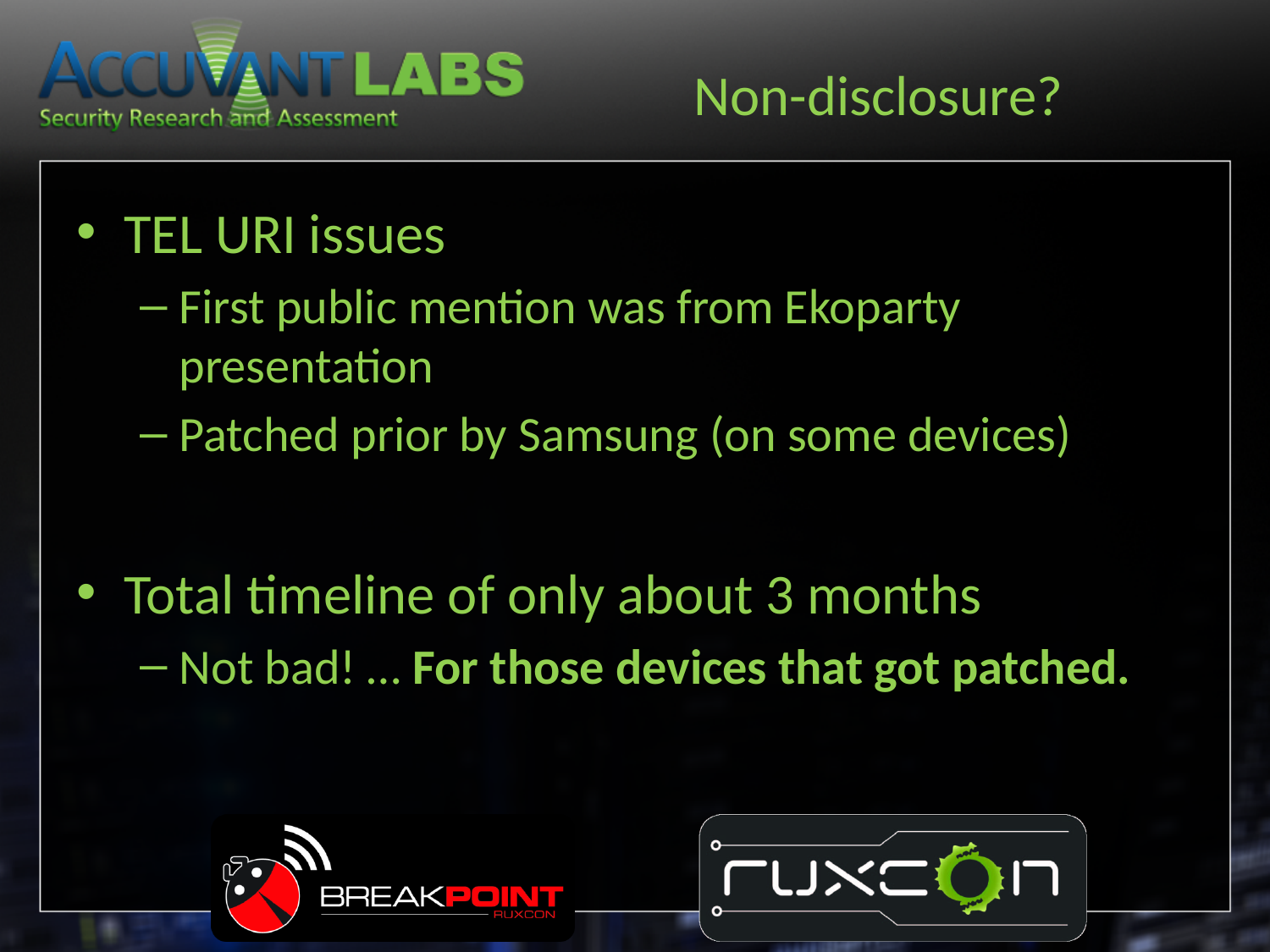

# Non-disclosure?
TEL URI issues
First public mention was from Ekoparty presentation
Patched prior by Samsung (on some devices)

Total timeline of only about 3 months
Not bad! … For those devices that got patched.